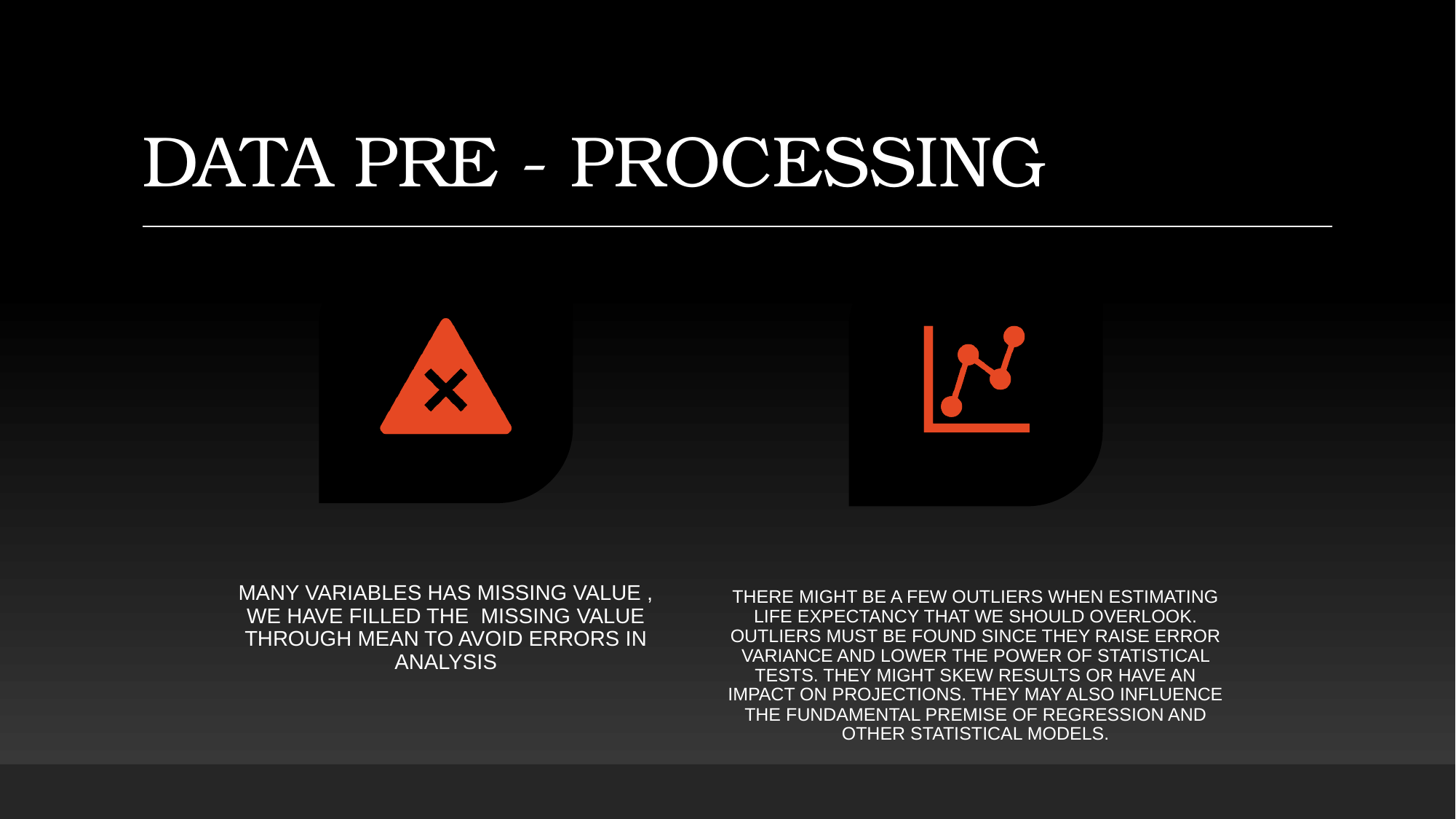

# DATA PRE - PROCESSING
MANY VARIABLES HAS MISSING VALUE , WE HAVE FILLED THE  MISSING VALUE THROUGH MEAN TO AVOID ERRORS IN ANALYSIS
There might be a few outliers when estimating life expectancy that we should overlook. Outliers must be found since they raise error variance and lower the power of statistical tests. They might skew results or have an impact on projections. They may also influence the fundamental premise of regression and other statistical models.